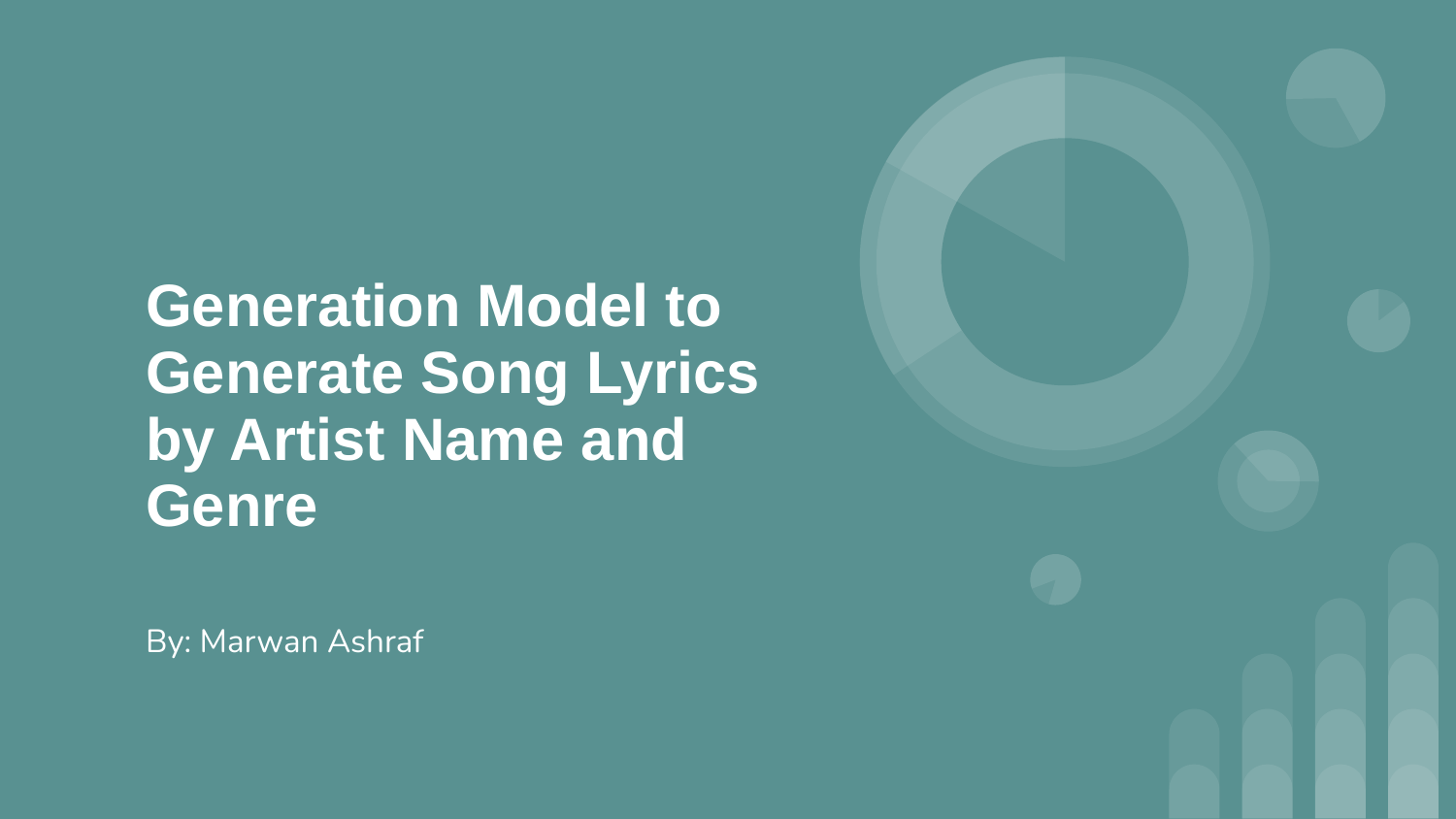

# Generation Model to Generate Song Lyrics by Artist Name and Genre
By: Marwan Ashraf